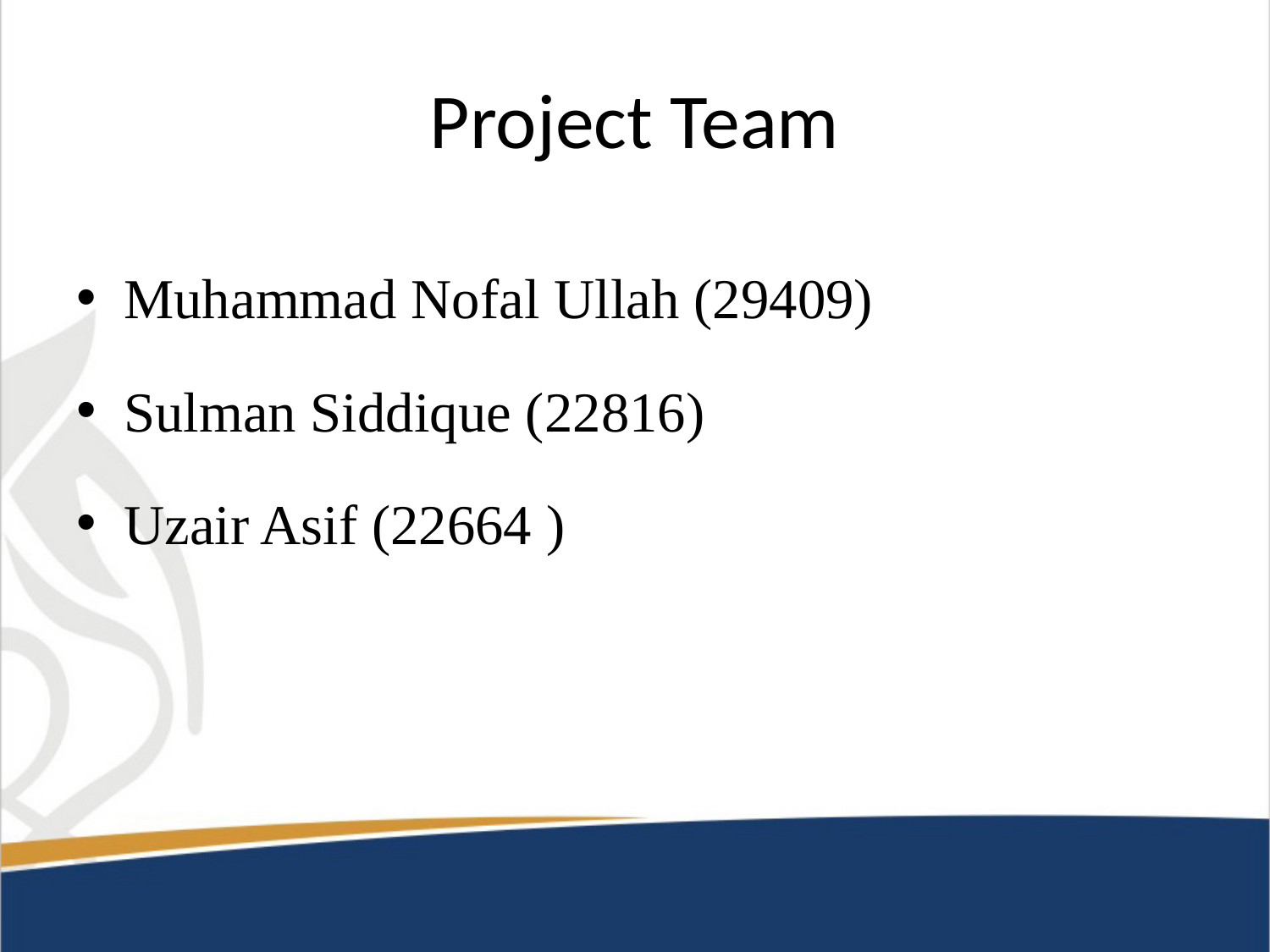

# Project Team
Muhammad Nofal Ullah (29409)
Sulman Siddique (22816)
Uzair Asif (22664 )